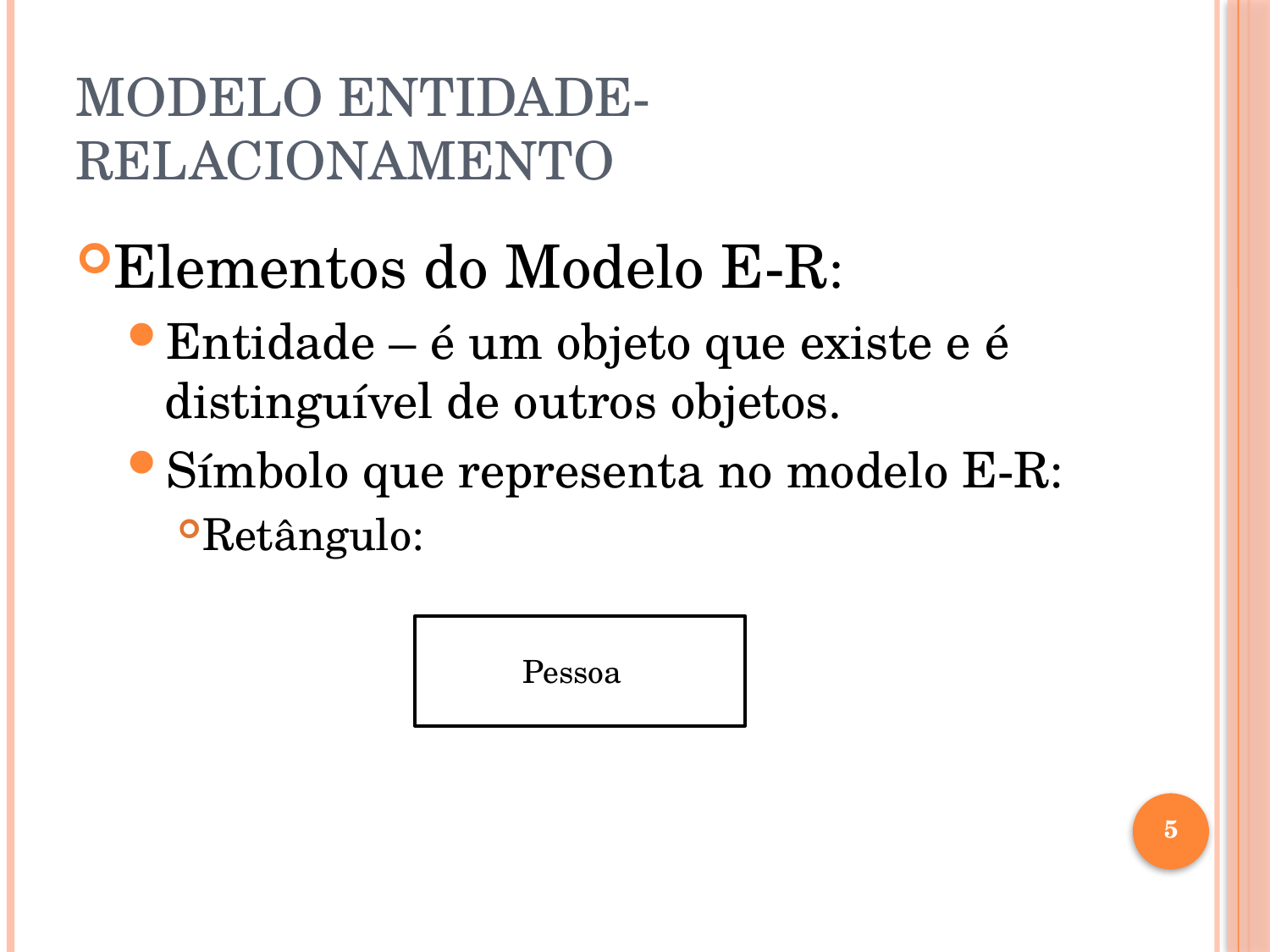

# Modelo Entidade-Relacionamento
Elementos do Modelo E-R:
Entidade – é um objeto que existe e é distinguível de outros objetos.
Símbolo que representa no modelo E-R:
Retângulo:

Pessoa
5